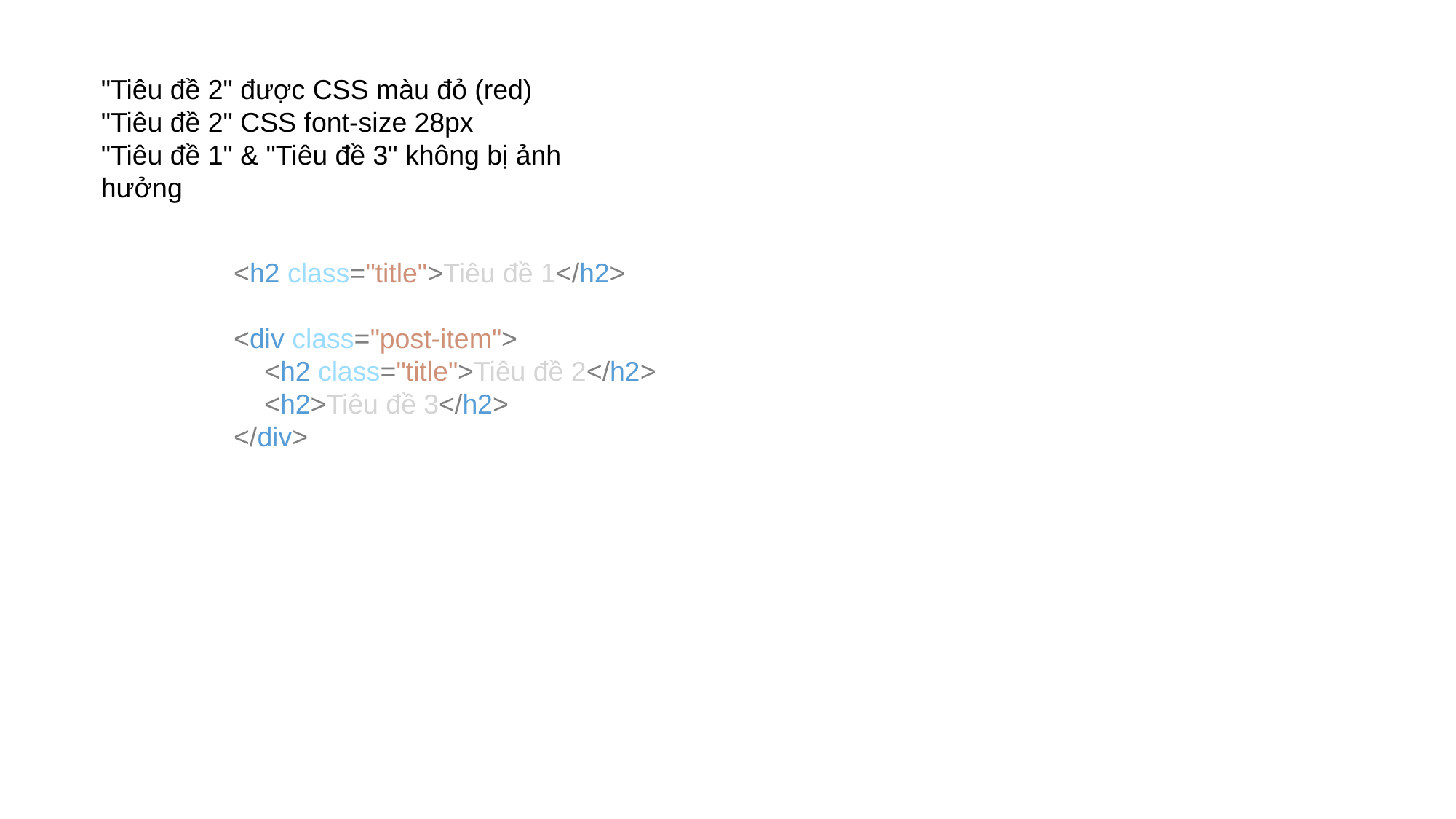

"Tiêu đề 2" được CSS màu đỏ (red)
"Tiêu đề 2" CSS font-size 28px
"Tiêu đề 1" & "Tiêu đề 3" không bị ảnh hưởng
<h2 class="title">Tiêu đề 1</h2>
<div class="post-item">
    <h2 class="title">Tiêu đề 2</h2>
    <h2>Tiêu đề 3</h2>
</div>